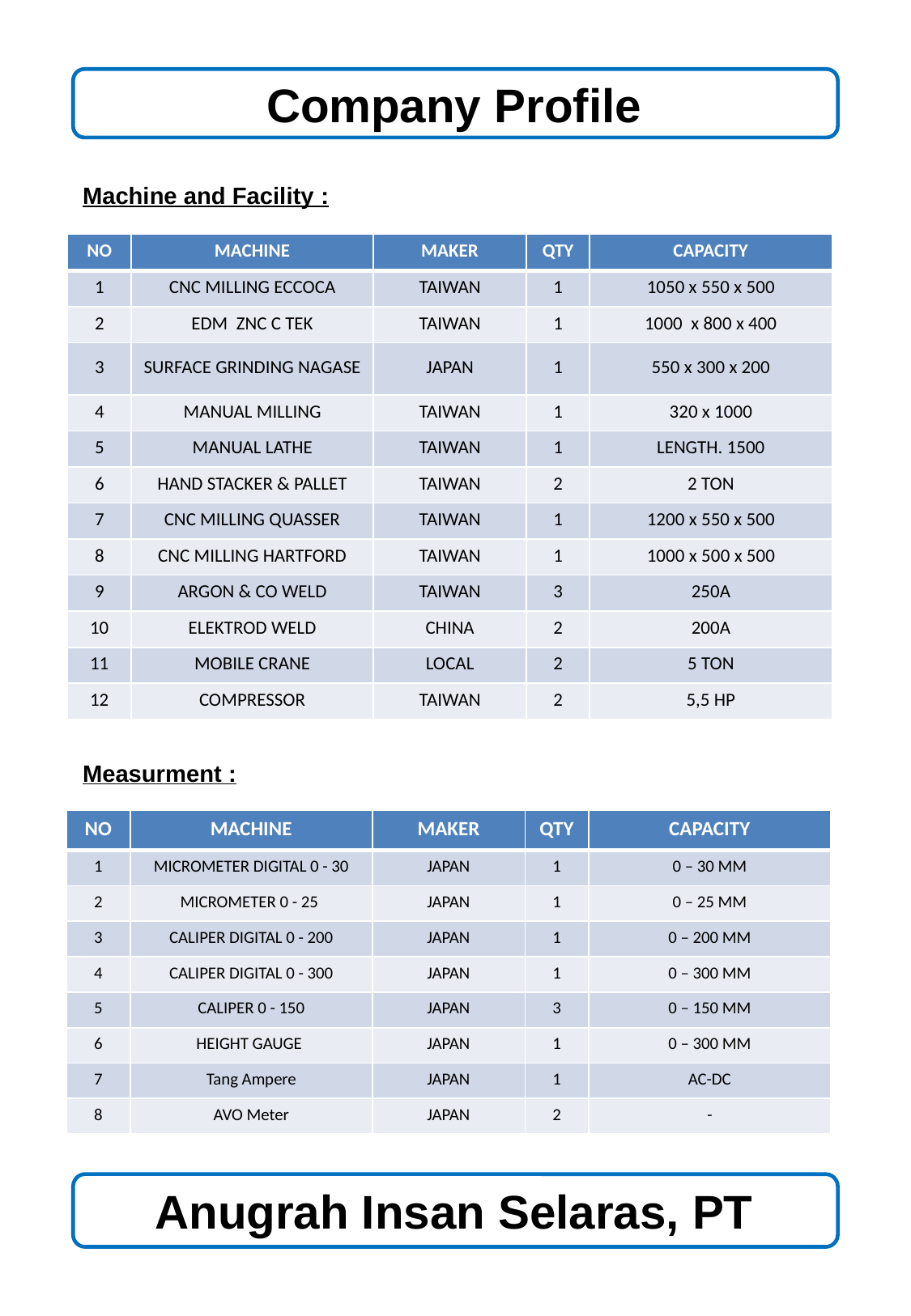

Company Profile
Machine and Facility :
| NO | MACHINE | MAKER | QTY | CAPACITY |
| --- | --- | --- | --- | --- |
| 1 | CNC MILLING ECCOCA | TAIWAN | 1 | 1050 x 550 x 500 |
| 2 | EDM ZNC C TEK | TAIWAN | 1 | 1000 x 800 x 400 |
| 3 | SURFACE GRINDING NAGASE | JAPAN | 1 | 550 x 300 x 200 |
| 4 | MANUAL MILLING | TAIWAN | 1 | 320 x 1000 |
| 5 | MANUAL LATHE | TAIWAN | 1 | LENGTH. 1500 |
| 6 | HAND STACKER & PALLET | TAIWAN | 2 | 2 TON |
| 7 | CNC MILLING QUASSER | TAIWAN | 1 | 1200 x 550 x 500 |
| 8 | CNC MILLING HARTFORD | TAIWAN | 1 | 1000 x 500 x 500 |
| 9 | ARGON & CO WELD | TAIWAN | 3 | 250A |
| 10 | ELEKTROD WELD | CHINA | 2 | 200A |
| 11 | MOBILE CRANE | LOCAL | 2 | 5 TON |
| 12 | COMPRESSOR | TAIWAN | 2 | 5,5 HP |
Measurment :
| NO | MACHINE | MAKER | QTY | CAPACITY |
| --- | --- | --- | --- | --- |
| 1 | MICROMETER DIGITAL 0 - 30 | JAPAN | 1 | 0 – 30 MM |
| 2 | MICROMETER 0 - 25 | JAPAN | 1 | 0 – 25 MM |
| 3 | CALIPER DIGITAL 0 - 200 | JAPAN | 1 | 0 – 200 MM |
| 4 | CALIPER DIGITAL 0 - 300 | JAPAN | 1 | 0 – 300 MM |
| 5 | CALIPER 0 - 150 | JAPAN | 3 | 0 – 150 MM |
| 6 | HEIGHT GAUGE | JAPAN | 1 | 0 – 300 MM |
| 7 | Tang Ampere | JAPAN | 1 | AC-DC |
| 8 | AVO Meter | JAPAN | 2 | - |
Anugrah Insan Selaras, PT